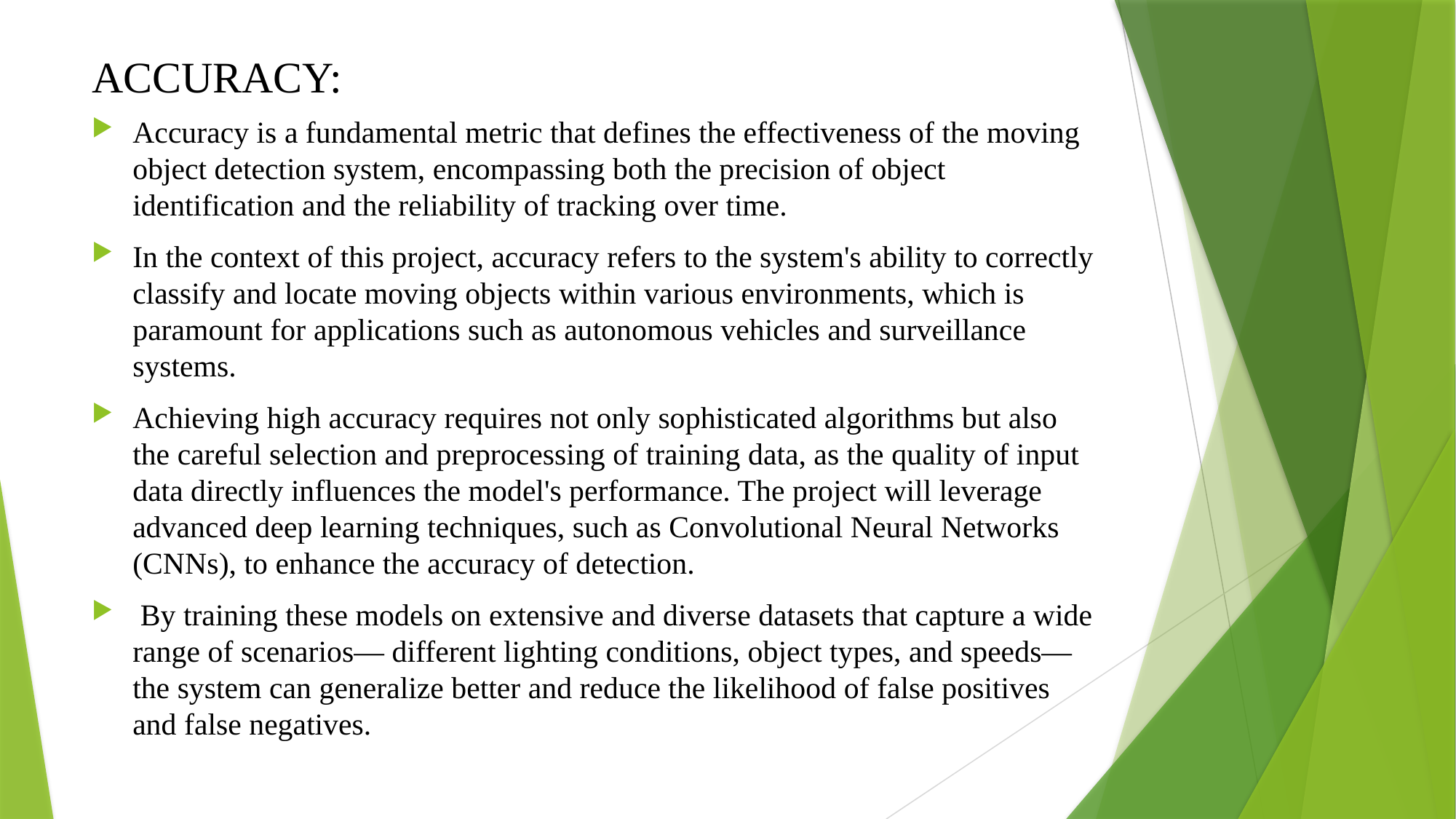

# ACCURACY:
Accuracy is a fundamental metric that defines the effectiveness of the moving object detection system, encompassing both the precision of object identification and the reliability of tracking over time.
In the context of this project, accuracy refers to the system's ability to correctly classify and locate moving objects within various environments, which is paramount for applications such as autonomous vehicles and surveillance systems.
Achieving high accuracy requires not only sophisticated algorithms but also the careful selection and preprocessing of training data, as the quality of input data directly influences the model's performance. The project will leverage advanced deep learning techniques, such as Convolutional Neural Networks (CNNs), to enhance the accuracy of detection.
 By training these models on extensive and diverse datasets that capture a wide range of scenarios— different lighting conditions, object types, and speeds—the system can generalize better and reduce the likelihood of false positives and false negatives.